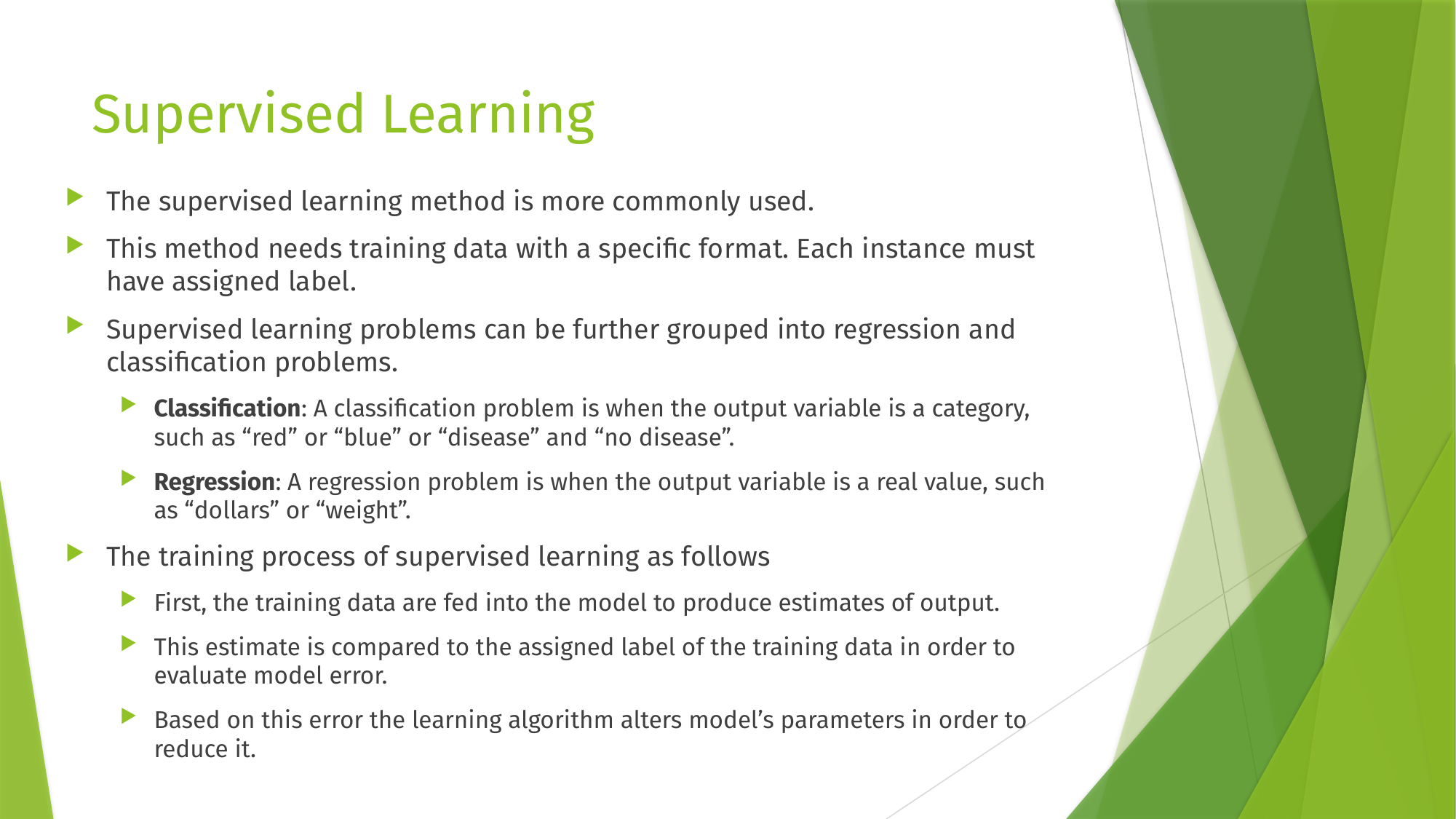

# Supervised Learning
The supervised learning method is more commonly used.
This method needs training data with a specific format. Each instance must have assigned label.
Supervised learning problems can be further grouped into regression and classification problems.
Classification: A classification problem is when the output variable is a category, such as “red” or “blue” or “disease” and “no disease”.
Regression: A regression problem is when the output variable is a real value, such as “dollars” or “weight”.
The training process of supervised learning as follows
First, the training data are fed into the model to produce estimates of output.
This estimate is compared to the assigned label of the training data in order to evaluate model error.
Based on this error the learning algorithm alters model’s parameters in order to reduce it.